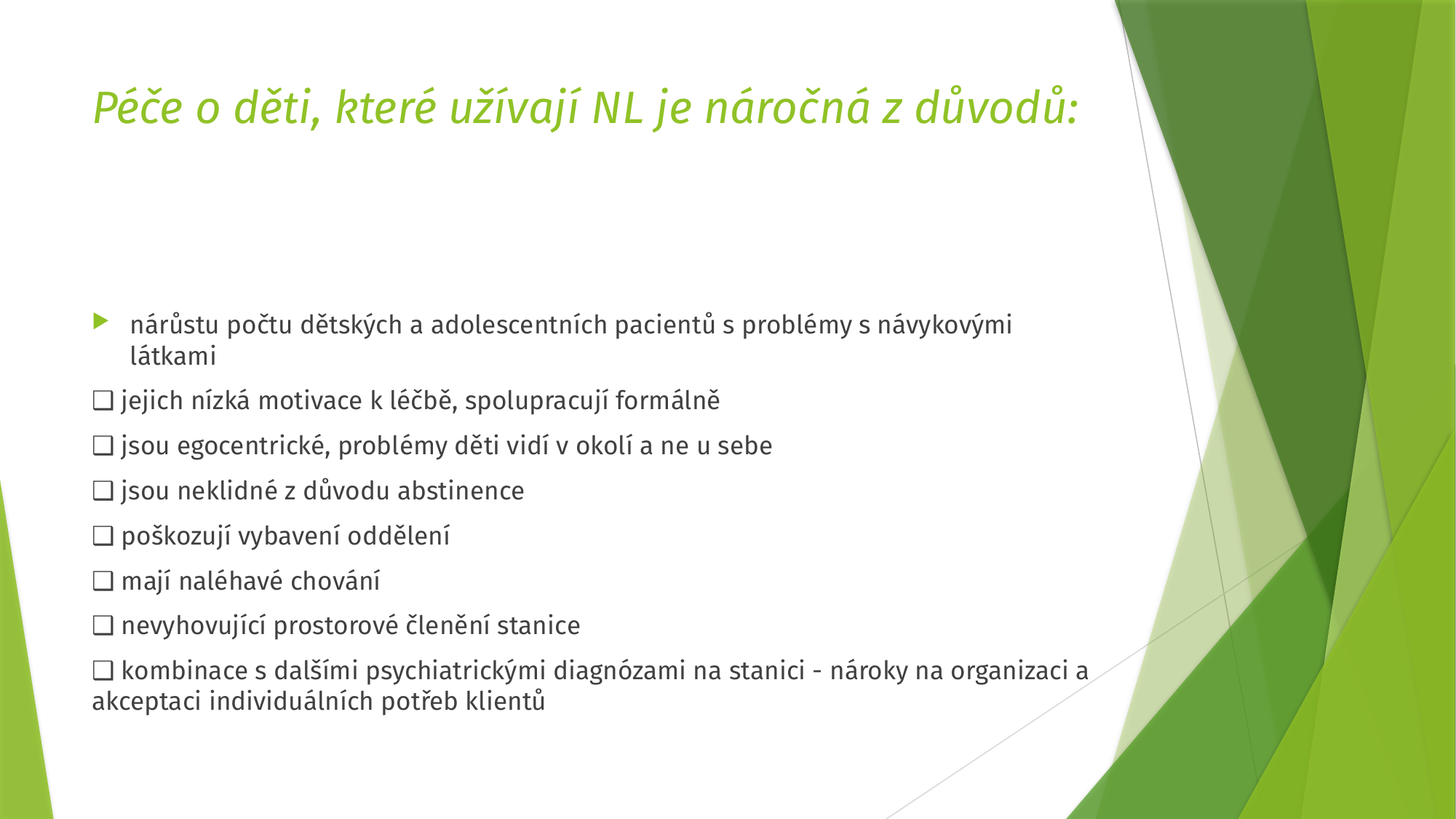

# Péče o děti, které užívají NL je náročná z důvodů:

nárůstu počtu dětských a adolescentních pacientů s problémy s návykovými látkami
❑ jejich nízká motivace k léčbě, spolupracují formálně
❑ jsou egocentrické, problémy děti vidí v okolí a ne u sebe
❑ jsou neklidné z důvodu abstinence
❑ poškozují vybavení oddělení
❑ mají naléhavé chování
❑ nevyhovující prostorové členění stanice
❑ kombinace s dalšími psychiatrickými diagnózami na stanici - nároky na organizaci a akceptaci individuálních potřeb klientů